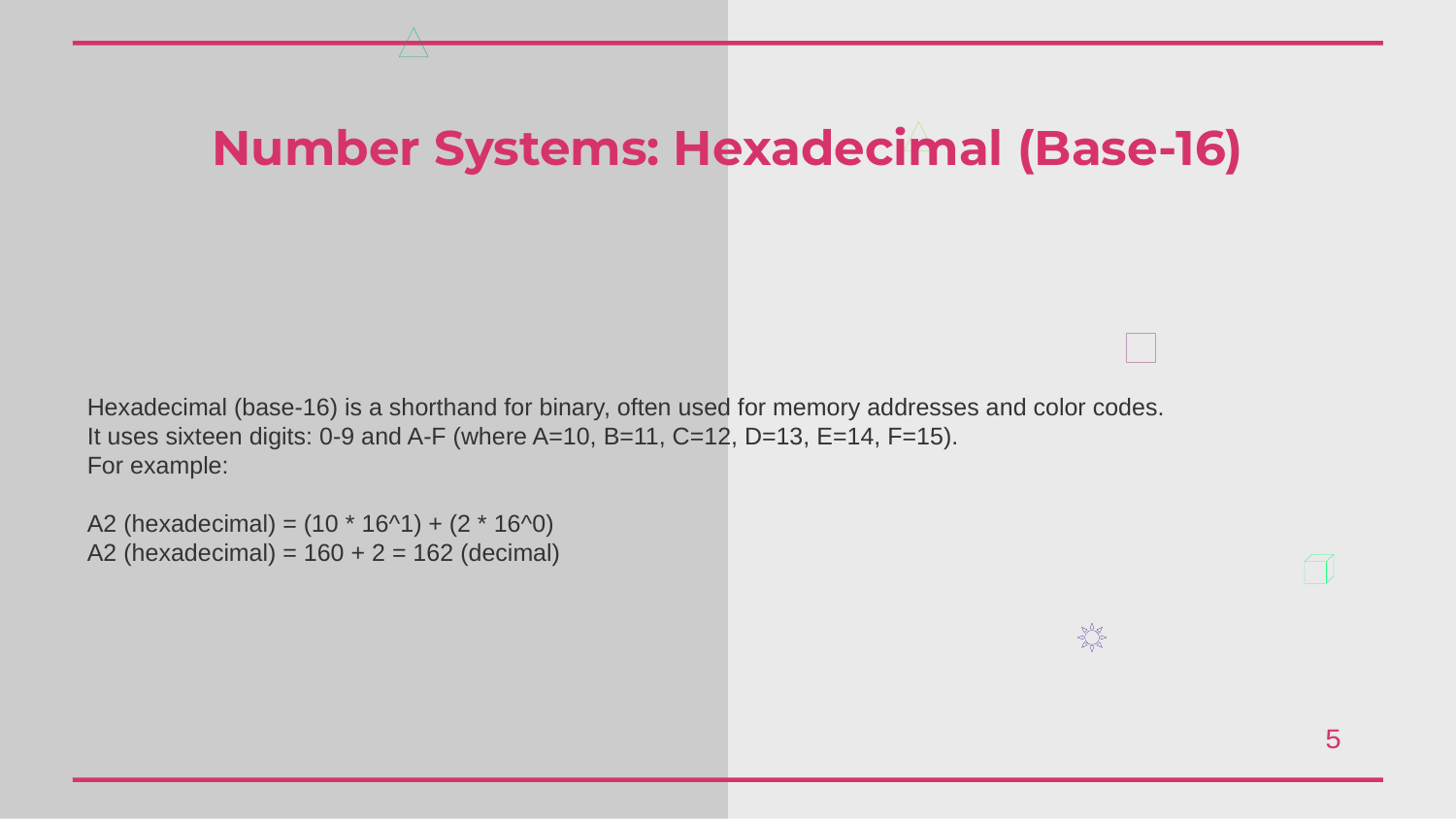

Number Systems: Hexadecimal (Base-16)

Hexadecimal (base-16) is a shorthand for binary, often used for memory addresses and color codes.
It uses sixteen digits: 0-9 and A-F (where A=10, B=11, C=12, D=13, E=14, F=15).
For example:

A2 (hexadecimal) = (10 * 16^1) + (2 * 16^0)
A2 (hexadecimal) = 160 + 2 = 162 (decimal)

5